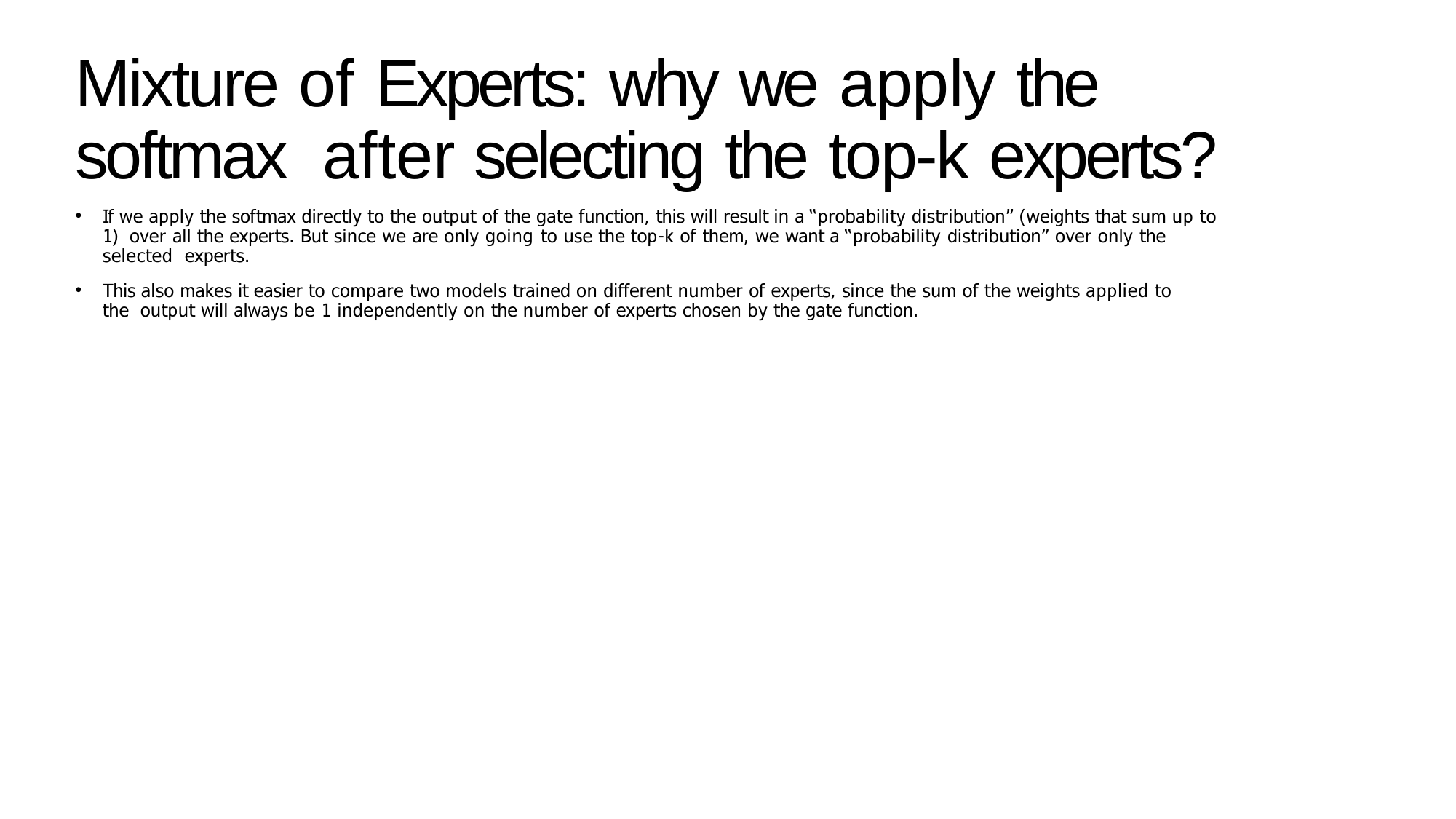

# Mixture of Experts: why we apply the softmax  after selecting the top-k experts?
If we apply the softmax directly to the output of the gate function, this will result in a “probability distribution” (weights that sum up to 1)  over all the experts. But since we are only going to use the top-k of them, we want a “probability distribution” over only the selected  experts.
This also makes it easier to compare two models trained on different number of experts, since the sum of the weights applied to the  output will always be 1 independently on the number of experts chosen by the gate function.